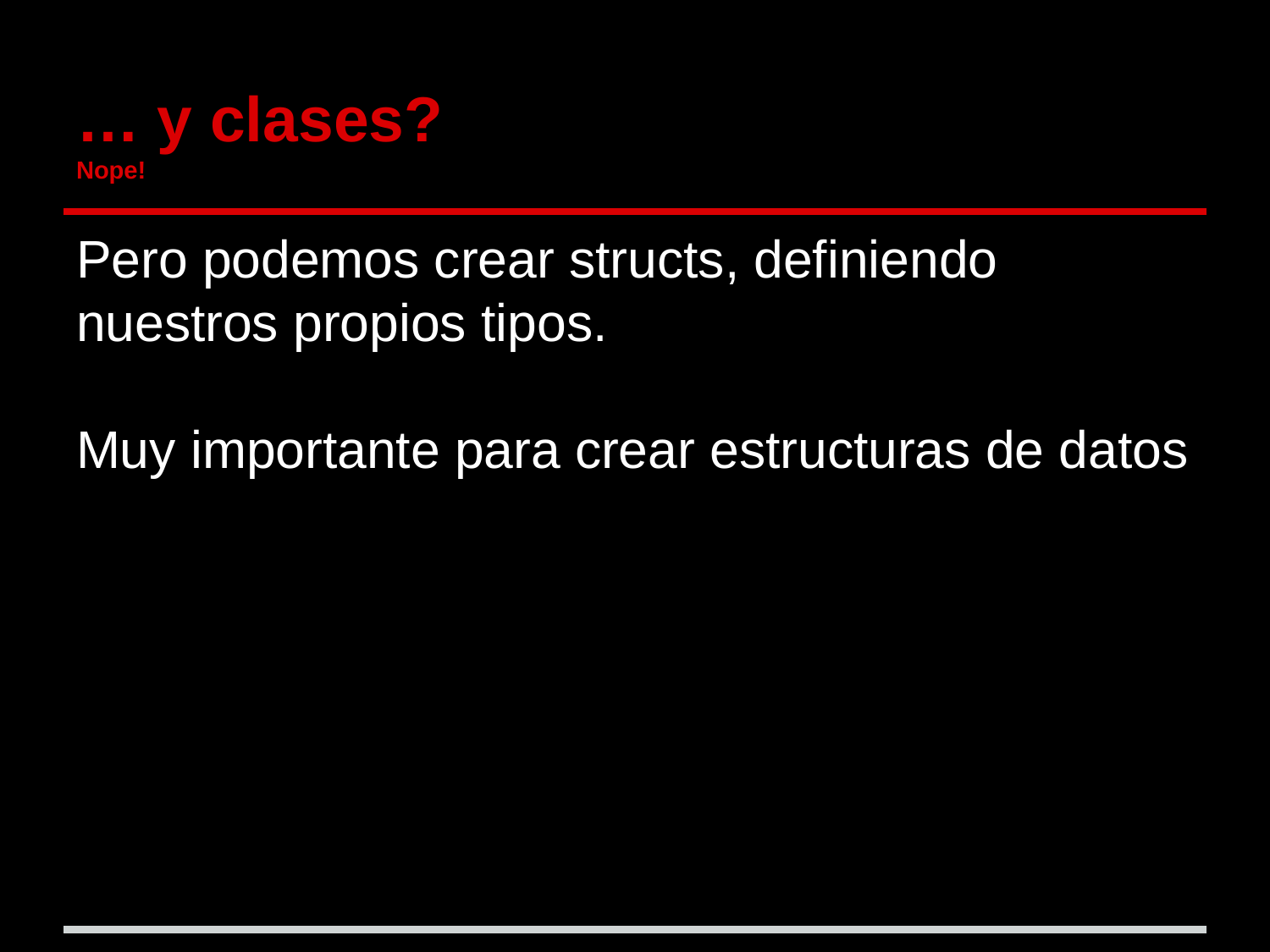

# … y clases? Nope!
Pero podemos crear structs, definiendo nuestros propios tipos.

Muy importante para crear estructuras de datos